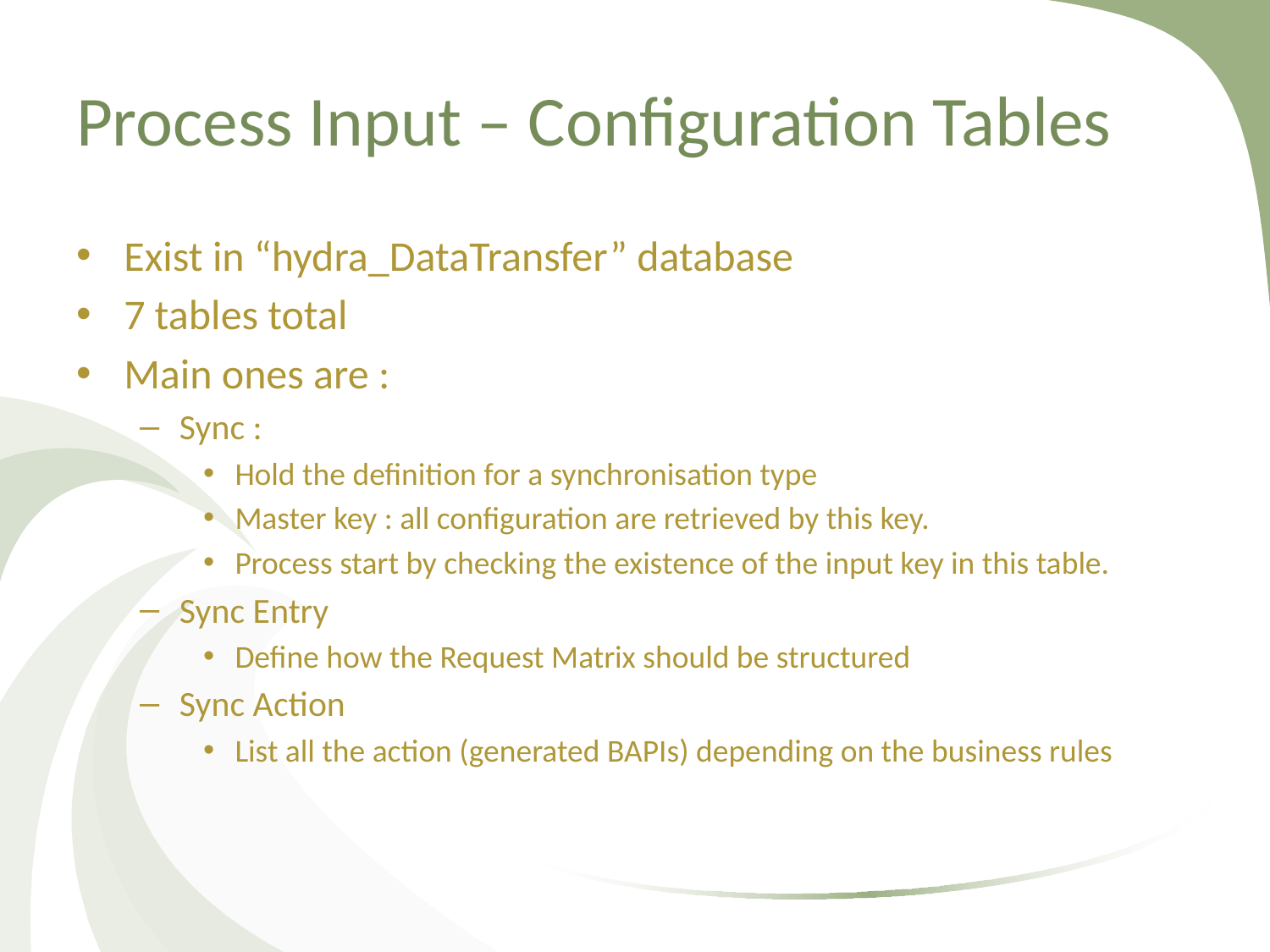

# Process Input – Configuration Tables
Exist in “hydra_DataTransfer” database
7 tables total
Main ones are :
Sync :
Hold the definition for a synchronisation type
Master key : all configuration are retrieved by this key.
Process start by checking the existence of the input key in this table.
Sync Entry
Define how the Request Matrix should be structured
Sync Action
List all the action (generated BAPIs) depending on the business rules